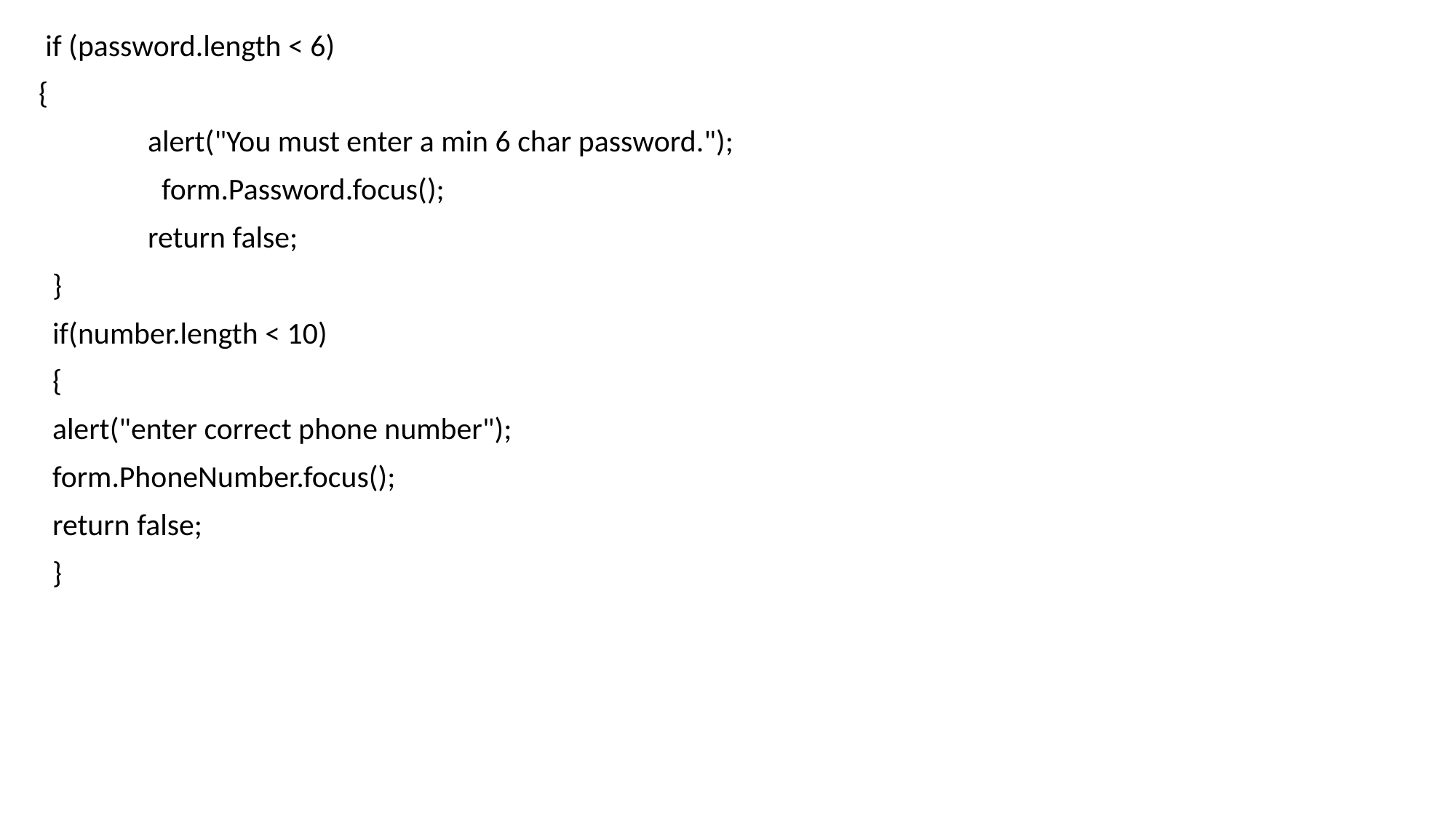

if (password.length < 6)
{
	alert("You must enter a min 6 char password.");
	  form.Password.focus();
  	return false;
  }
  if(number.length < 10)
  {
  alert("enter correct phone number");
  form.PhoneNumber.focus();
  return false;
  }